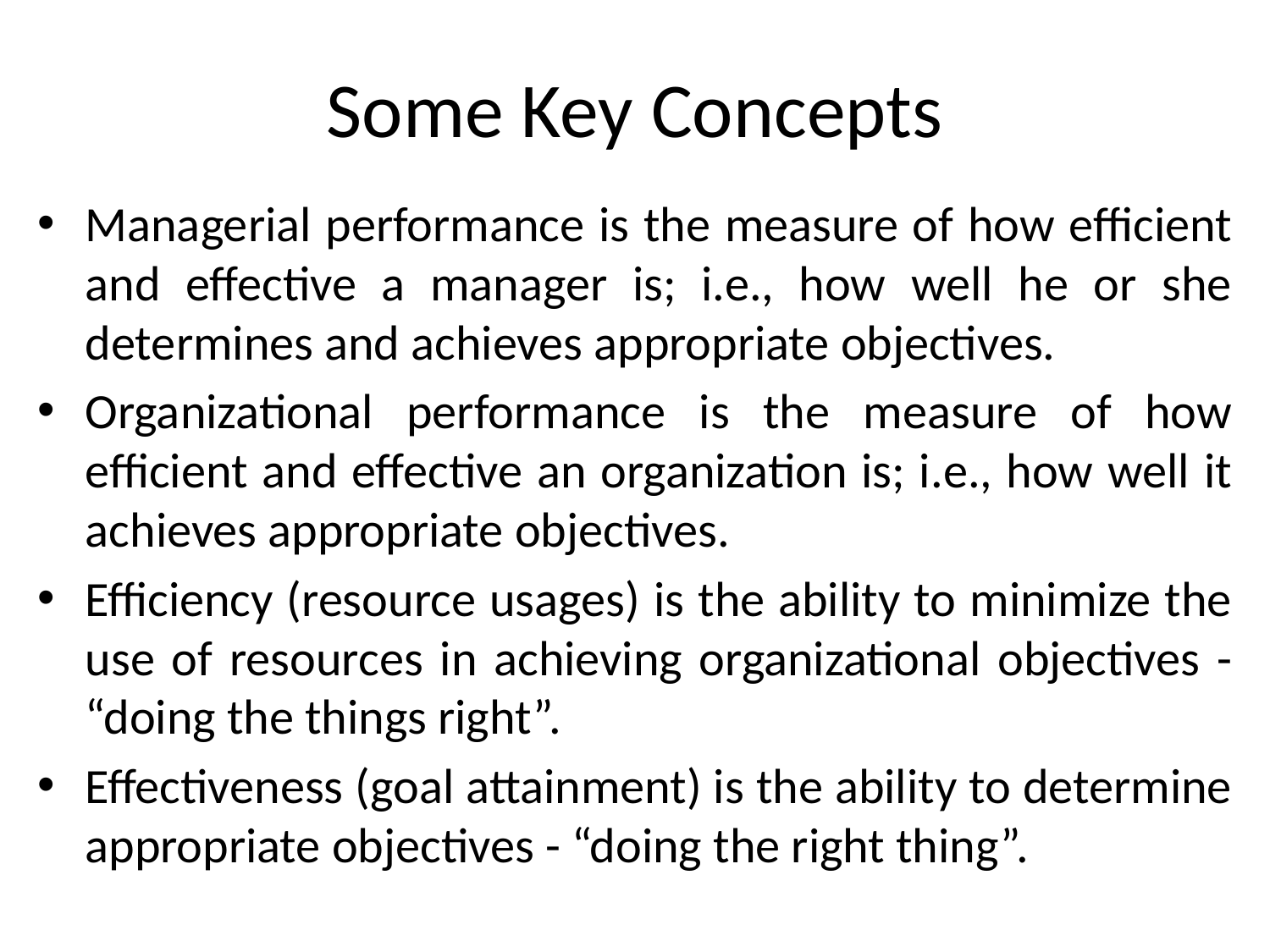

# Some Key Concepts
Managerial performance is the measure of how efficient and effective a manager is; i.e., how well he or she determines and achieves appropriate objectives.
Organizational performance is the measure of how efficient and effective an organization is; i.e., how well it achieves appropriate objectives.
Efficiency (resource usages) is the ability to minimize the use of resources in achieving organizational objectives - “doing the things right”.
Effectiveness (goal attainment) is the ability to determine appropriate objectives - “doing the right thing”.